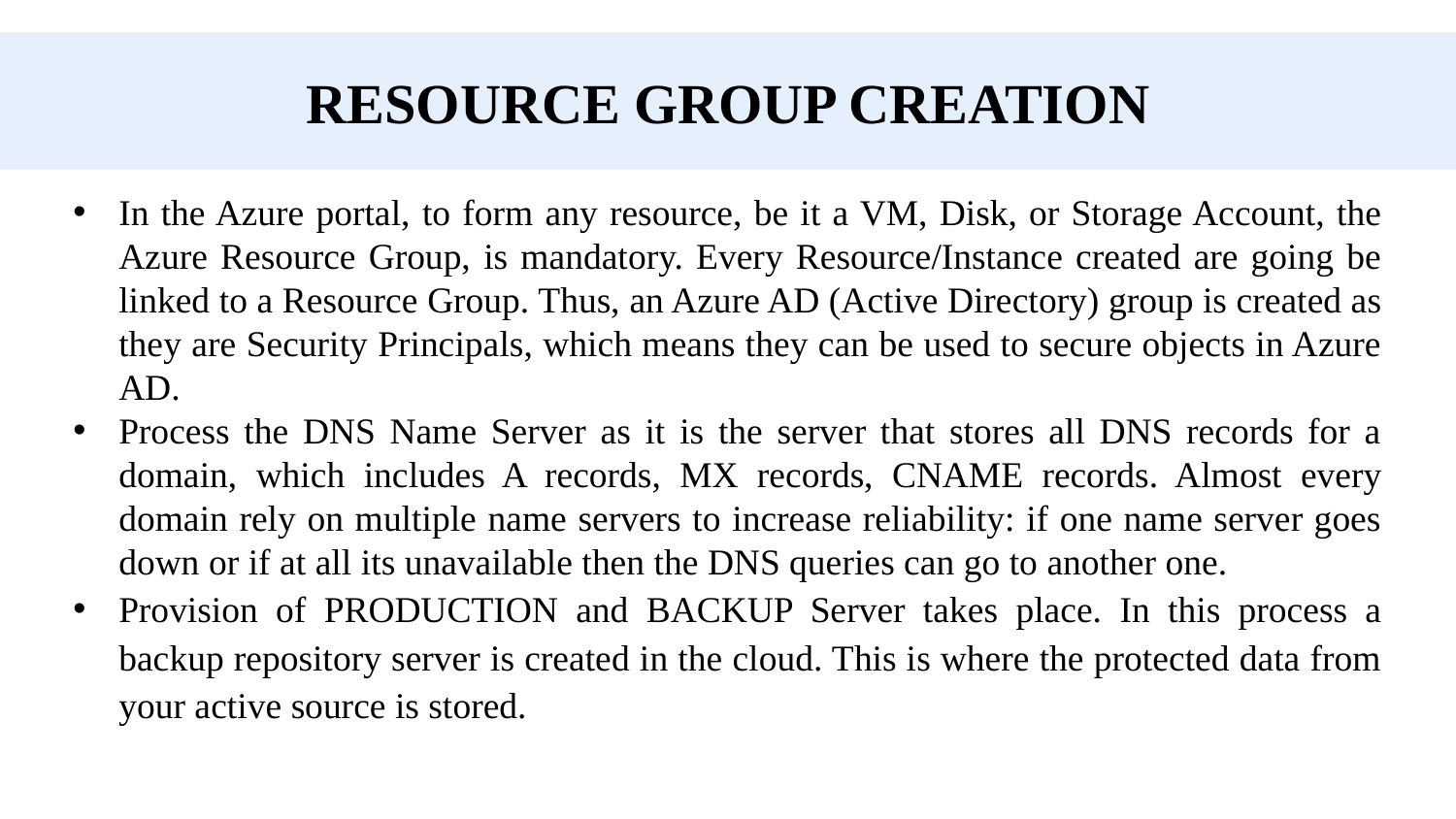

RESOURCE GROUP CREATION
In the Azure portal, to form any resource, be it a VM, Disk, or Storage Account, the Azure Resource Group, is mandatory. Every Resource/Instance created are going be linked to a Resource Group. Thus, an Azure AD (Active Directory) group is created as they are Security Principals, which means they can be used to secure objects in Azure AD.
Process the DNS Name Server as it is the server that stores all DNS records for a domain, which includes A records, MX records, CNAME records. Almost every domain rely on multiple name servers to increase reliability: if one name server goes down or if at all its unavailable then the DNS queries can go to another one.
Provision of PRODUCTION and BACKUP Server takes place. In this process a backup repository server is created in the cloud. This is where the protected data from your active source is stored.